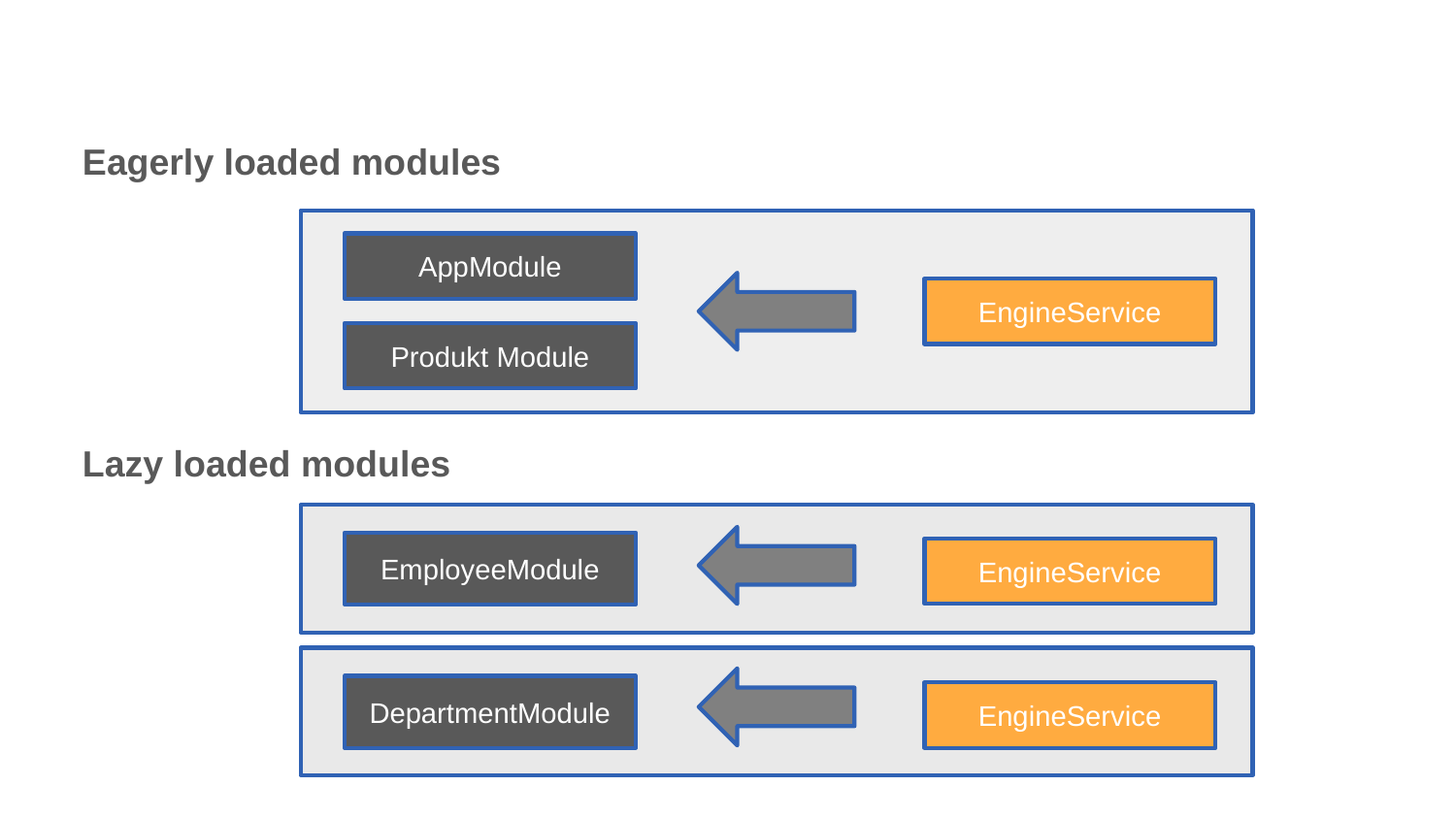

Eagerly loaded modules

Lazy loaded modules

AppModule

EngineService
Produkt Module

EmployeeModule
EngineService

DepartmentModule
EngineService